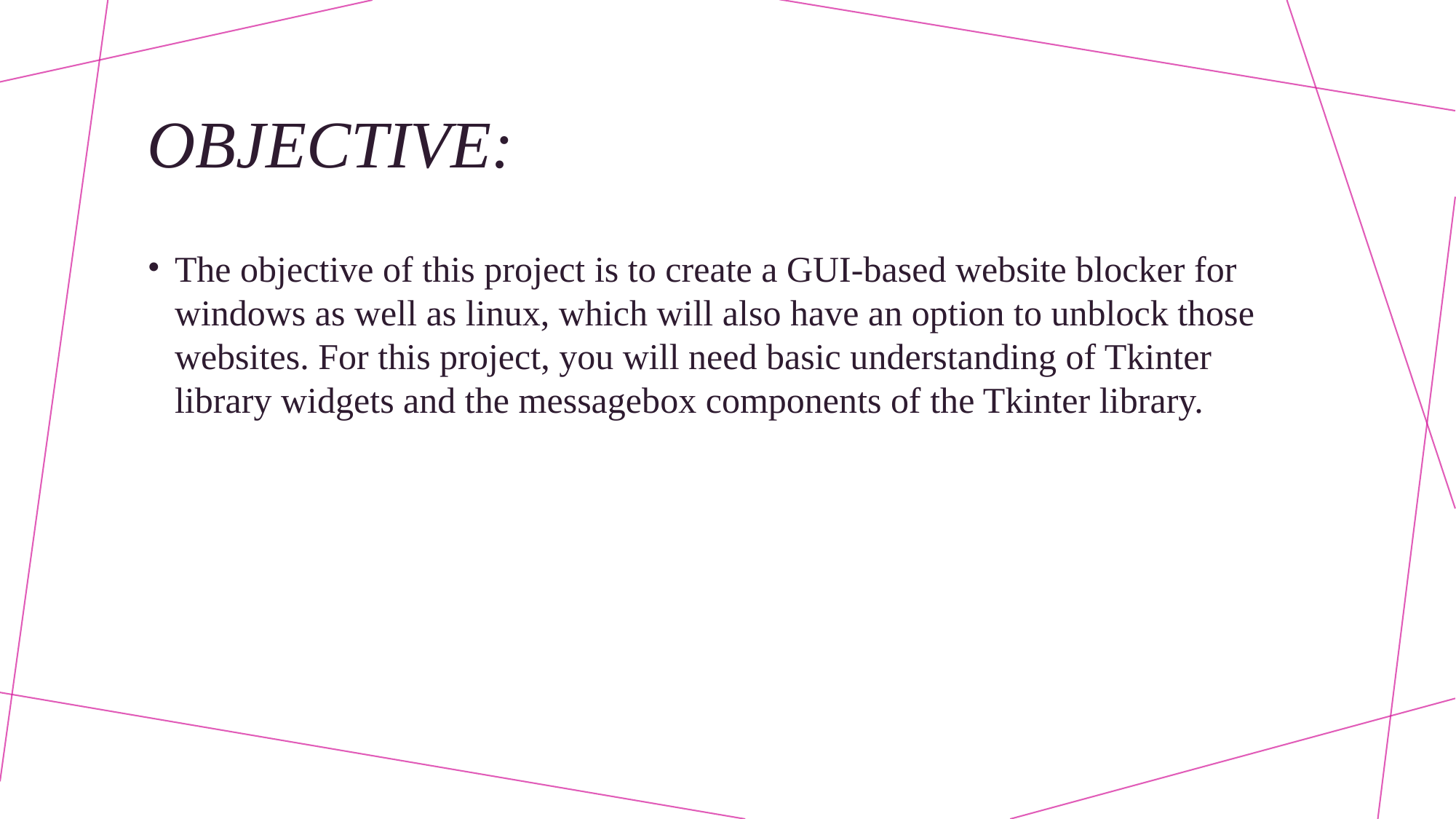

# OBJECTIVE:
The objective of this project is to create a GUI-based website blocker for windows as well as linux, which will also have an option to unblock those websites. For this project, you will need basic understanding of Tkinter library widgets and the messagebox components of the Tkinter library.